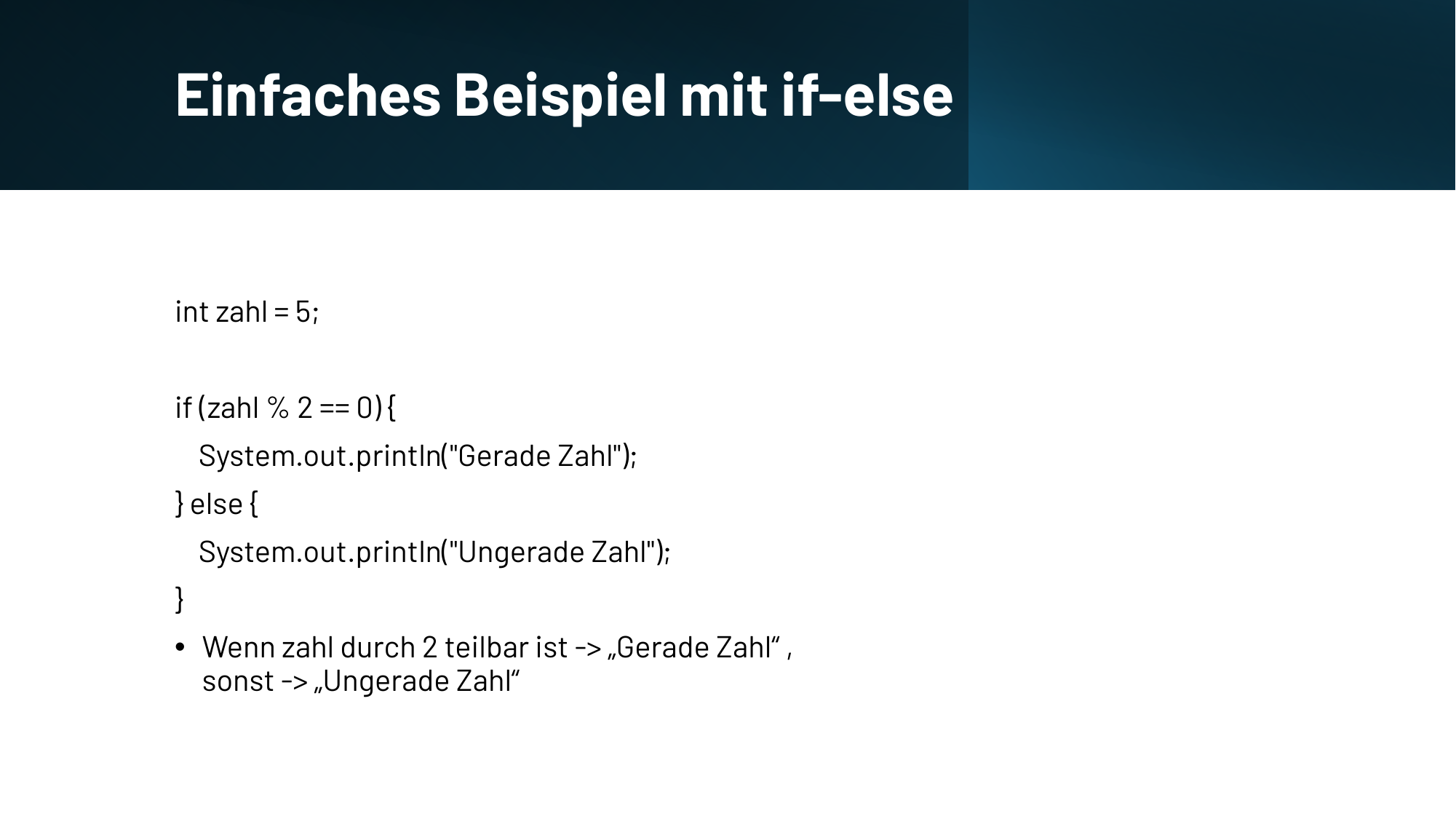

# Einfaches Beispiel mit if-else
int zahl = 5;

if (zahl % 2 == 0) {
    System.out.println("Gerade Zahl");
} else {
    System.out.println("Ungerade Zahl");
}
Wenn zahl durch 2 teilbar ist -> „Gerade Zahl“ ,
sonst -> „Ungerade Zahl“